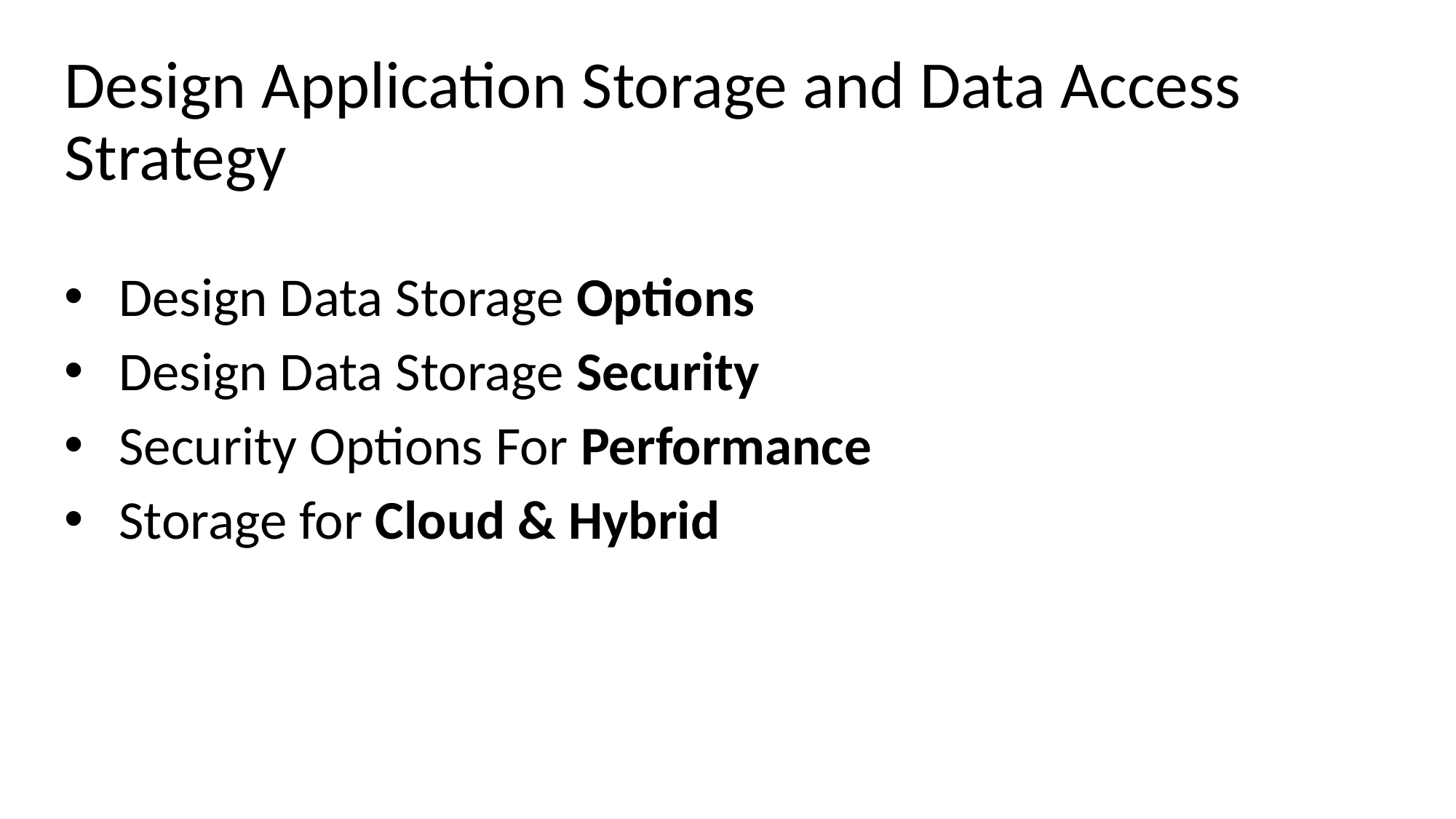

# Design Application Storage and Data Access Strategy
Design Data Storage Options
Design Data Storage Security
Security Options For Performance
Storage for Cloud & Hybrid